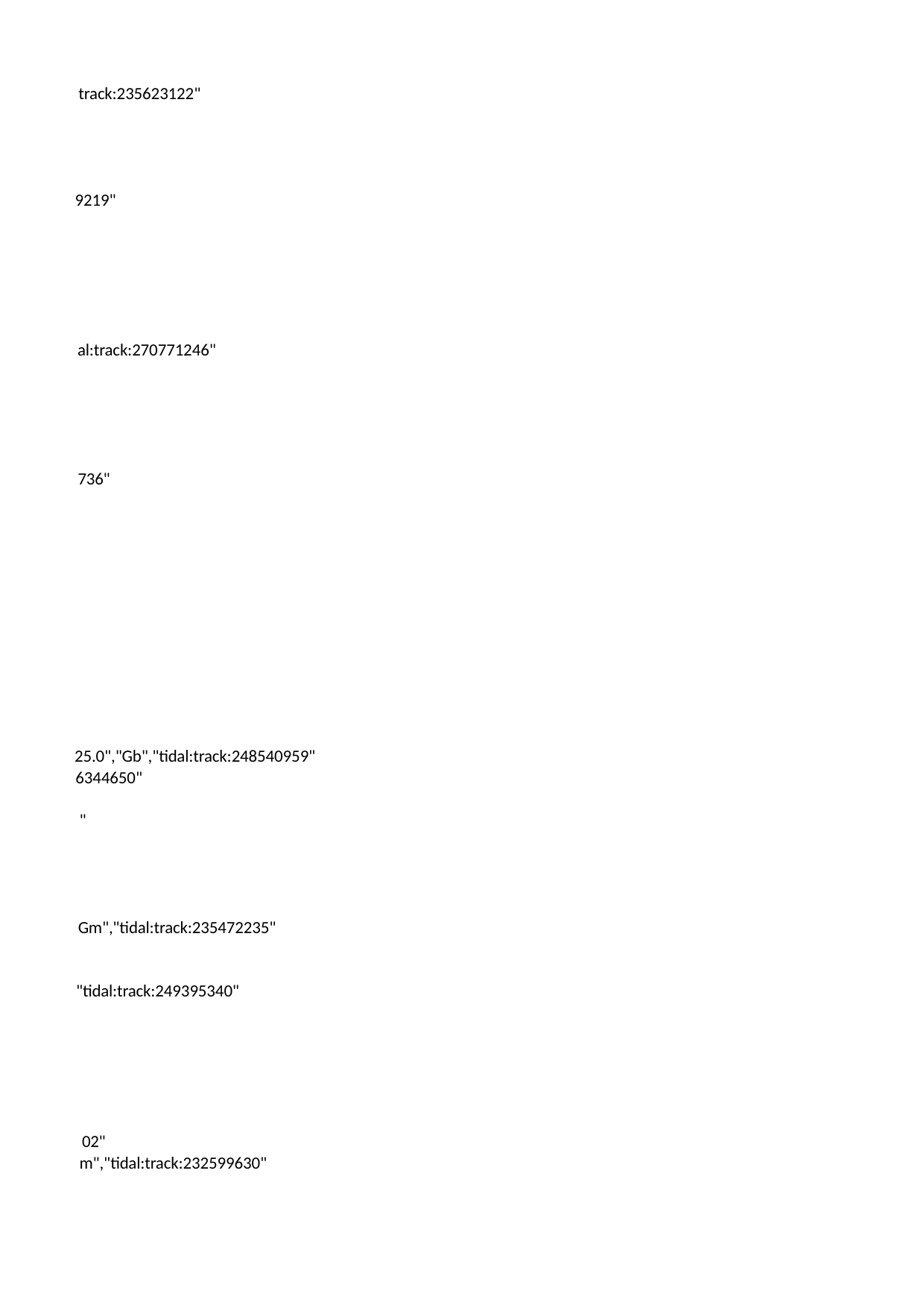

track:235623122"
9219"
al:track:270771246"
736"
25.0","Gb","tidal:track:248540959" 6344650"

"
Gm","tidal:track:235472235"

"tidal:track:249395340"
02"
m","tidal:track:232599630"